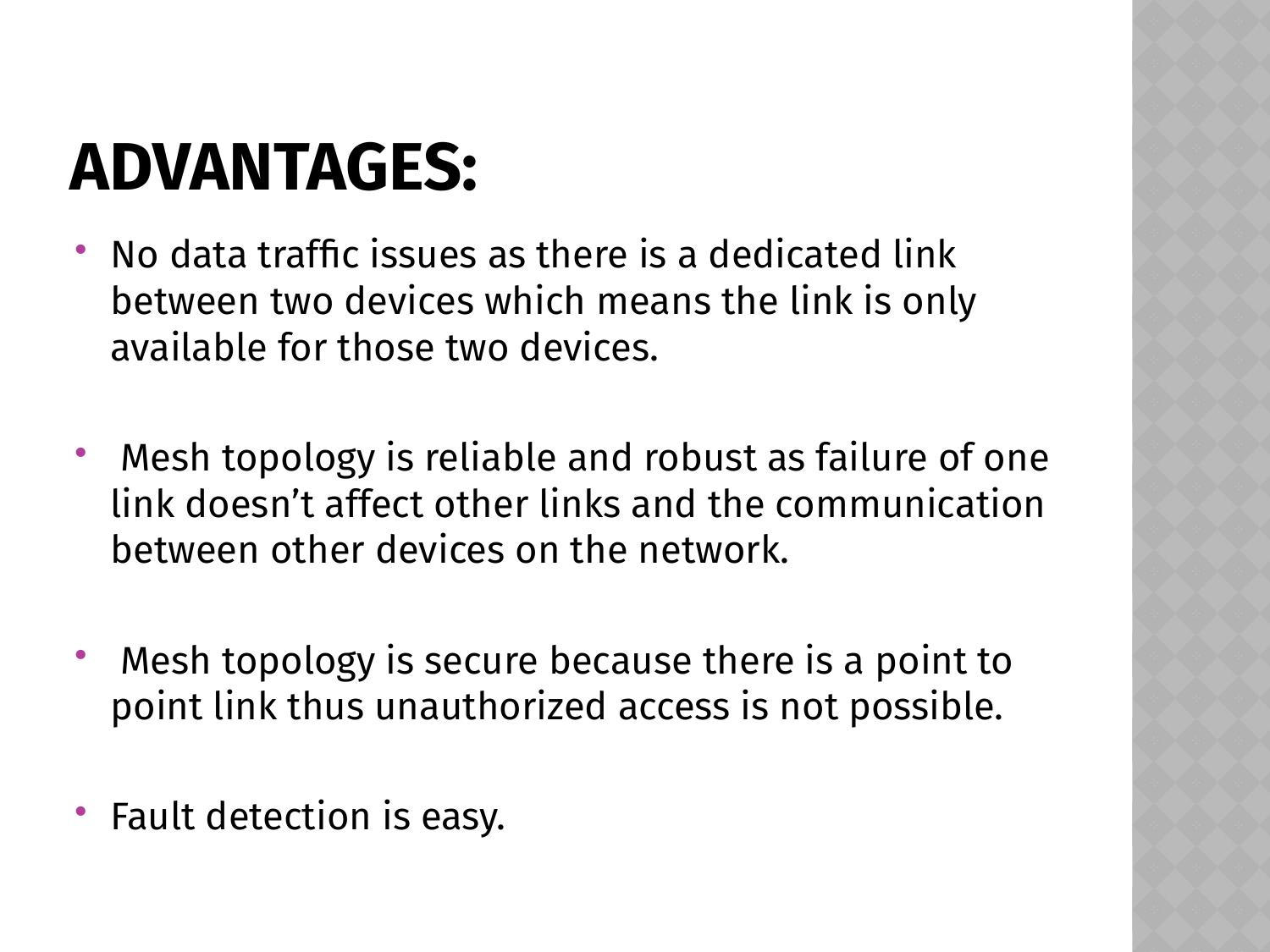

# Advantages:
No data traffic issues as there is a dedicated link between two devices which means the link is only available for those two devices.

 Mesh topology is reliable and robust as failure of one link doesn’t affect other links and the communication between other devices on the network.

 Mesh topology is secure because there is a point to point link thus unauthorized access is not possible.

Fault detection is easy.